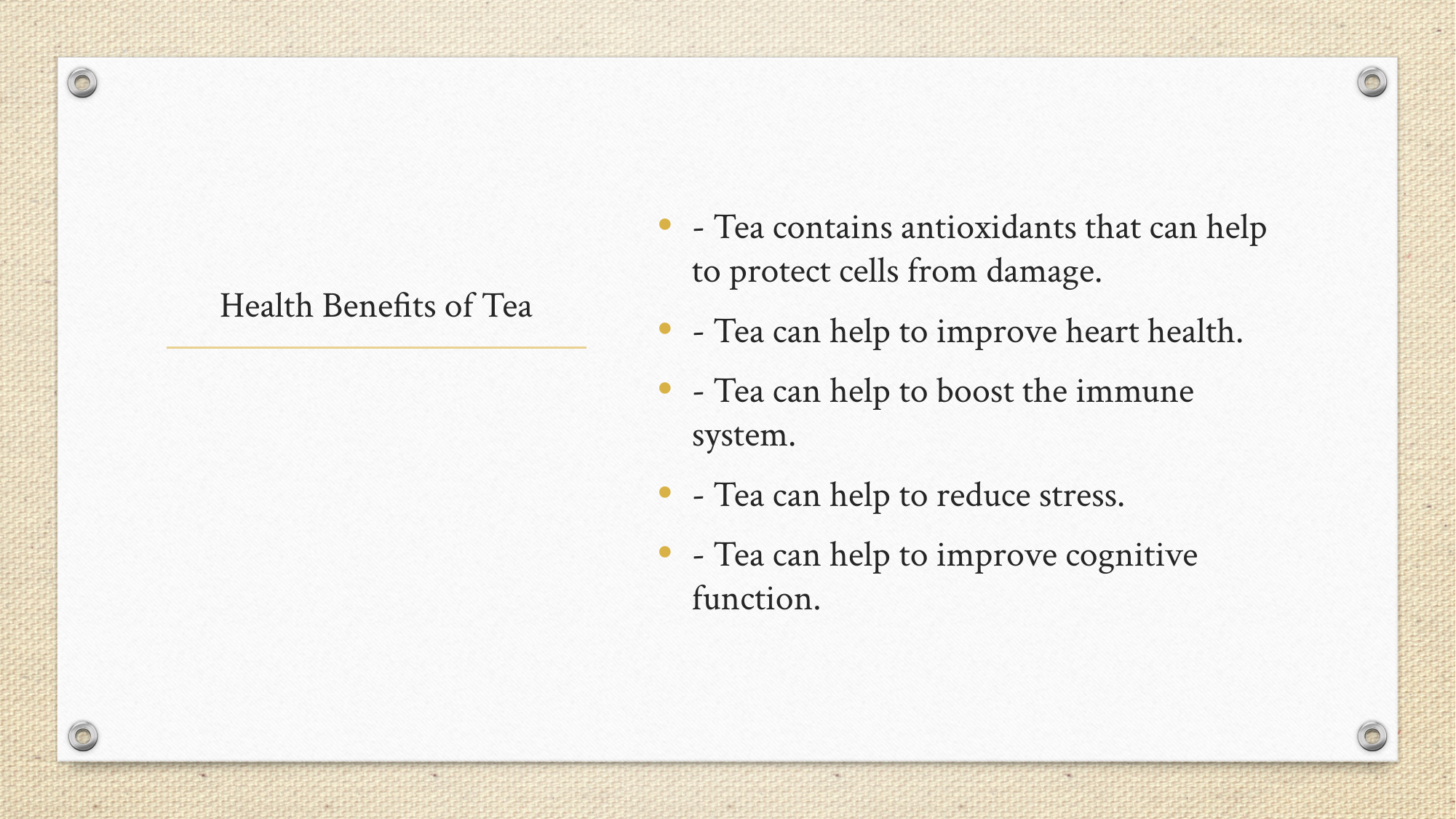

- Tea contains antioxidants that can help to protect cells from damage.
- Tea can help to improve heart health.
- Tea can help to boost the immune system.
- Tea can help to reduce stress.
- Tea can help to improve cognitive function.
# Health Benefits of Tea